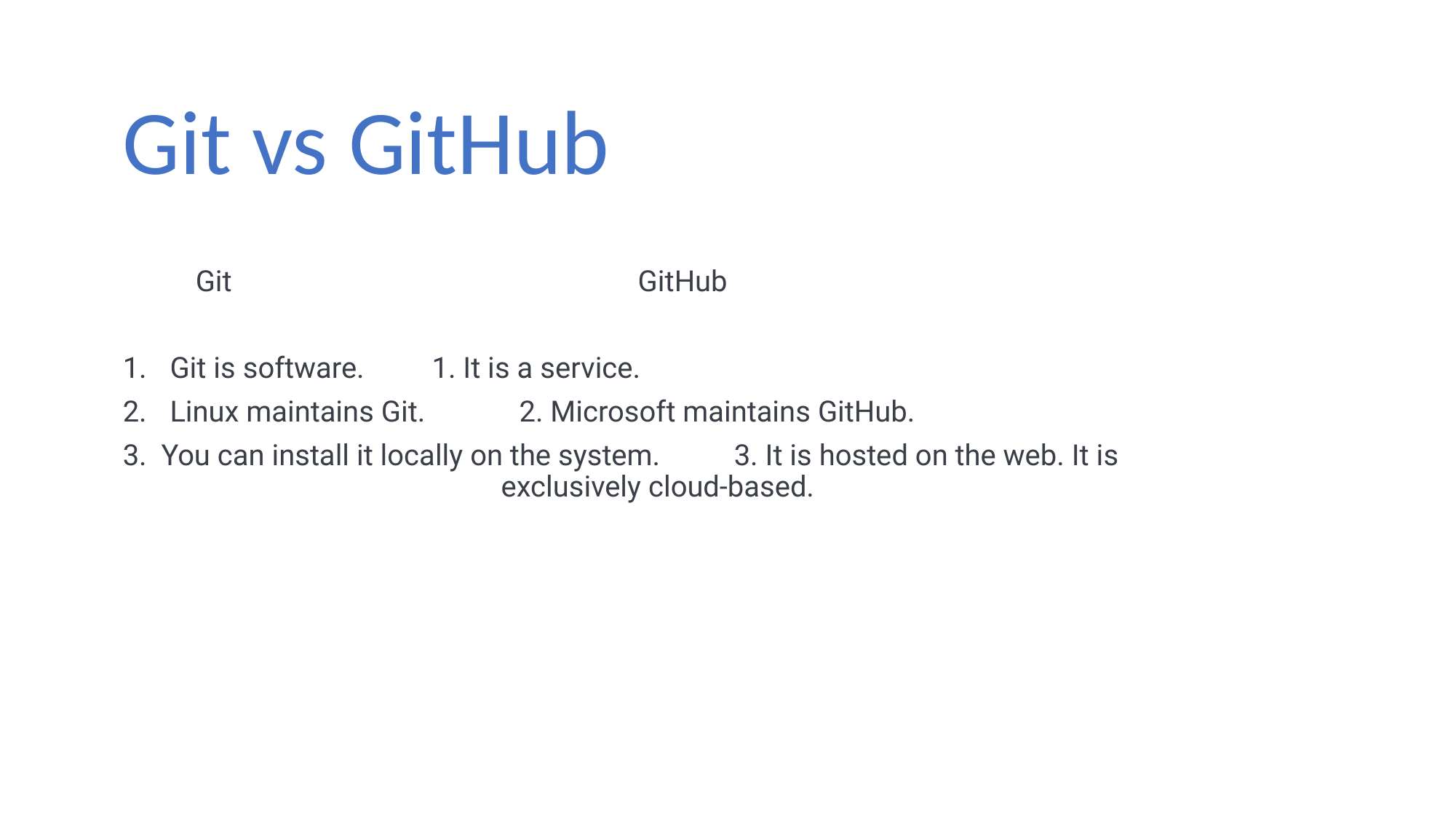

# Git vs GitHub
          Git                                                        GitHub

Git is software.				1. It is a service.
Linux maintains Git. 			2. Microsoft maintains GitHub.
3.  You can install it locally on the system.	3. It is hosted on the web. It is 							    exclusively cloud-based.